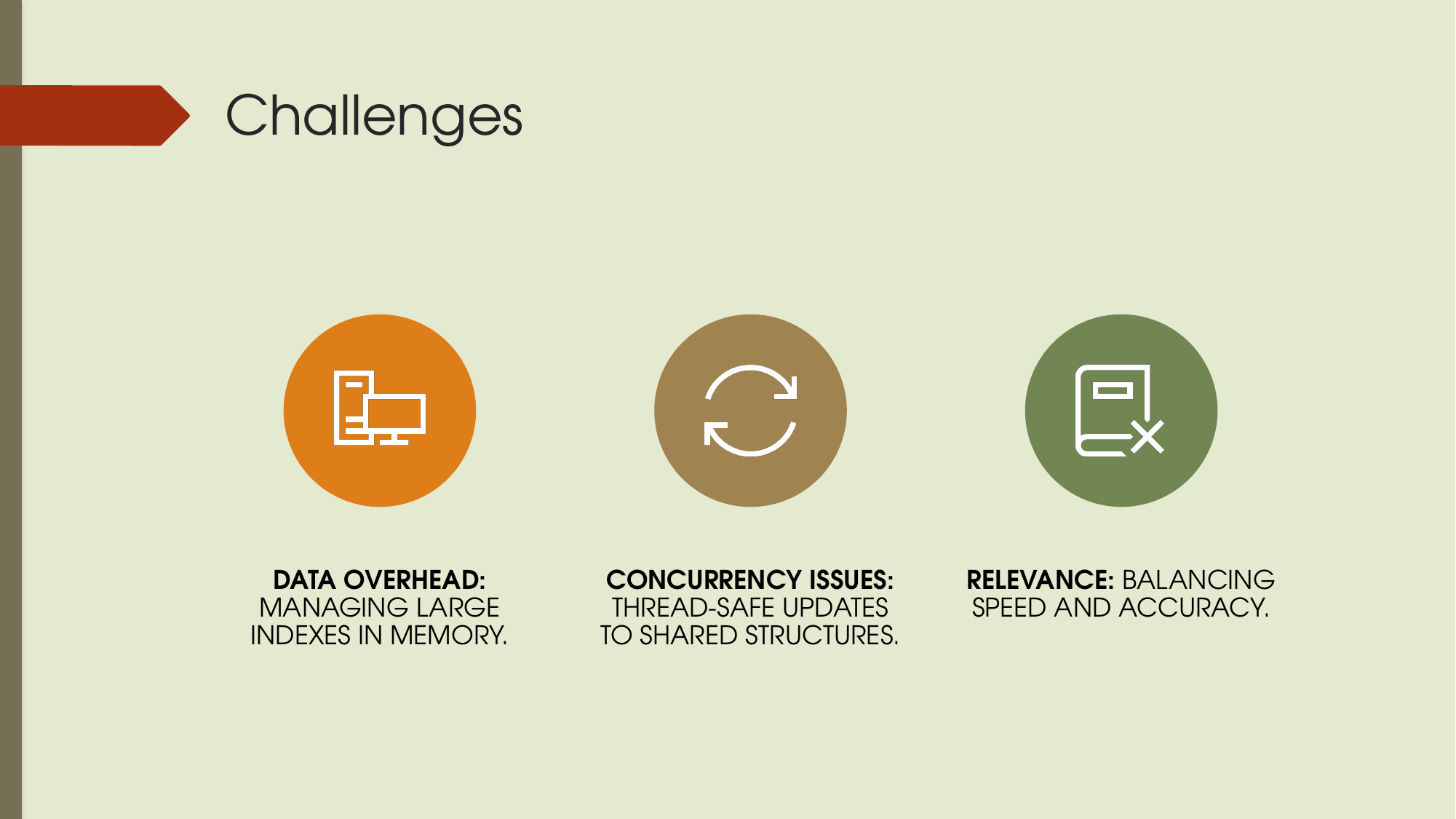

# Challenges

Data Overhead: Managing large indexes in memory.
Concurrency Issues: Thread-safe updates to shared structures.
Relevance: Balancing speed and accuracy.